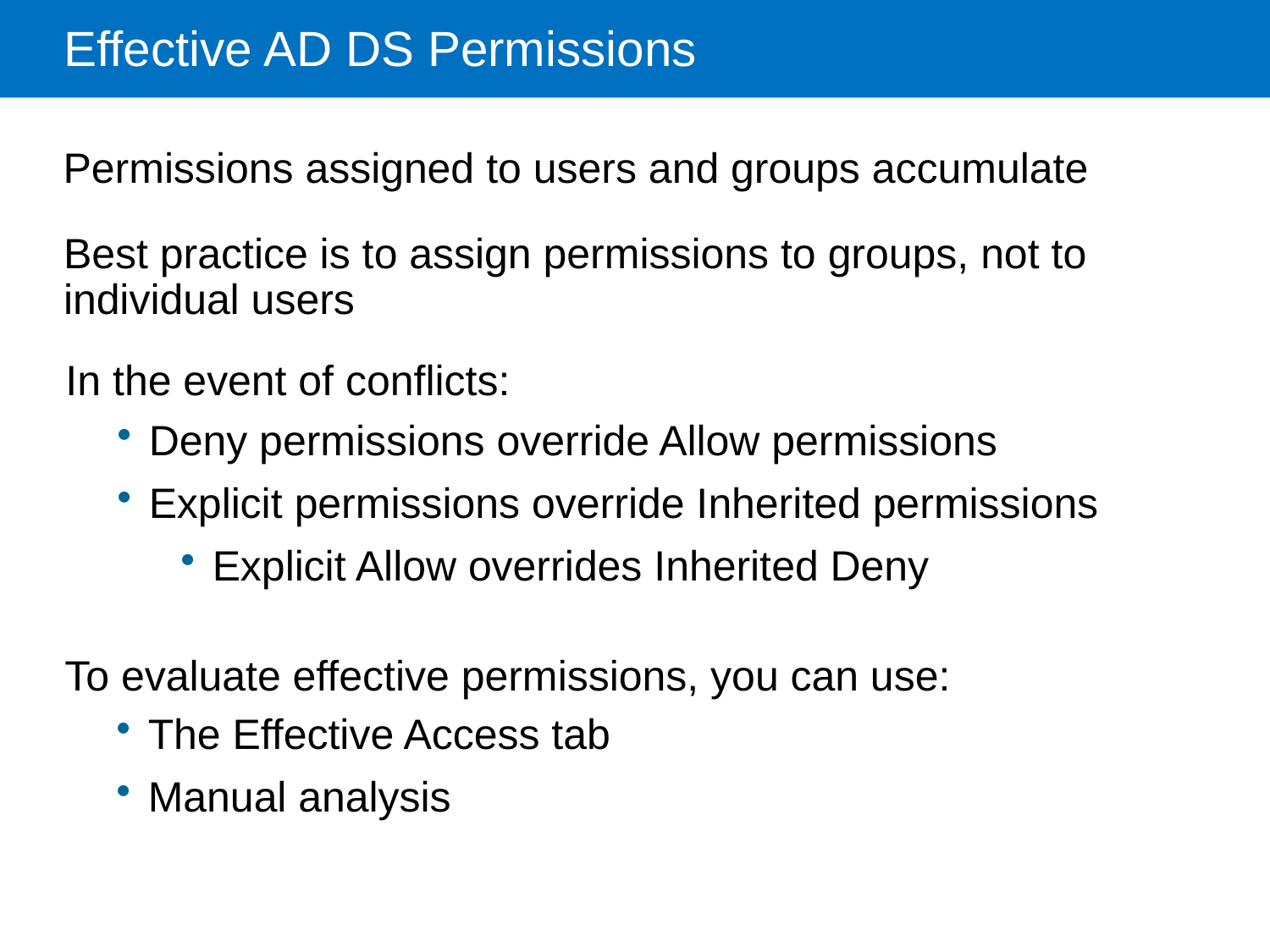

# Effective AD DS Permissions
Permissions assigned to users and groups accumulate
Best practice is to assign permissions to groups, not to individual users
In the event of conflicts:
Deny permissions override Allow permissions
Explicit permissions override Inherited permissions
Explicit Allow overrides Inherited Deny
To evaluate effective permissions, you can use:
The Effective Access tab
Manual analysis